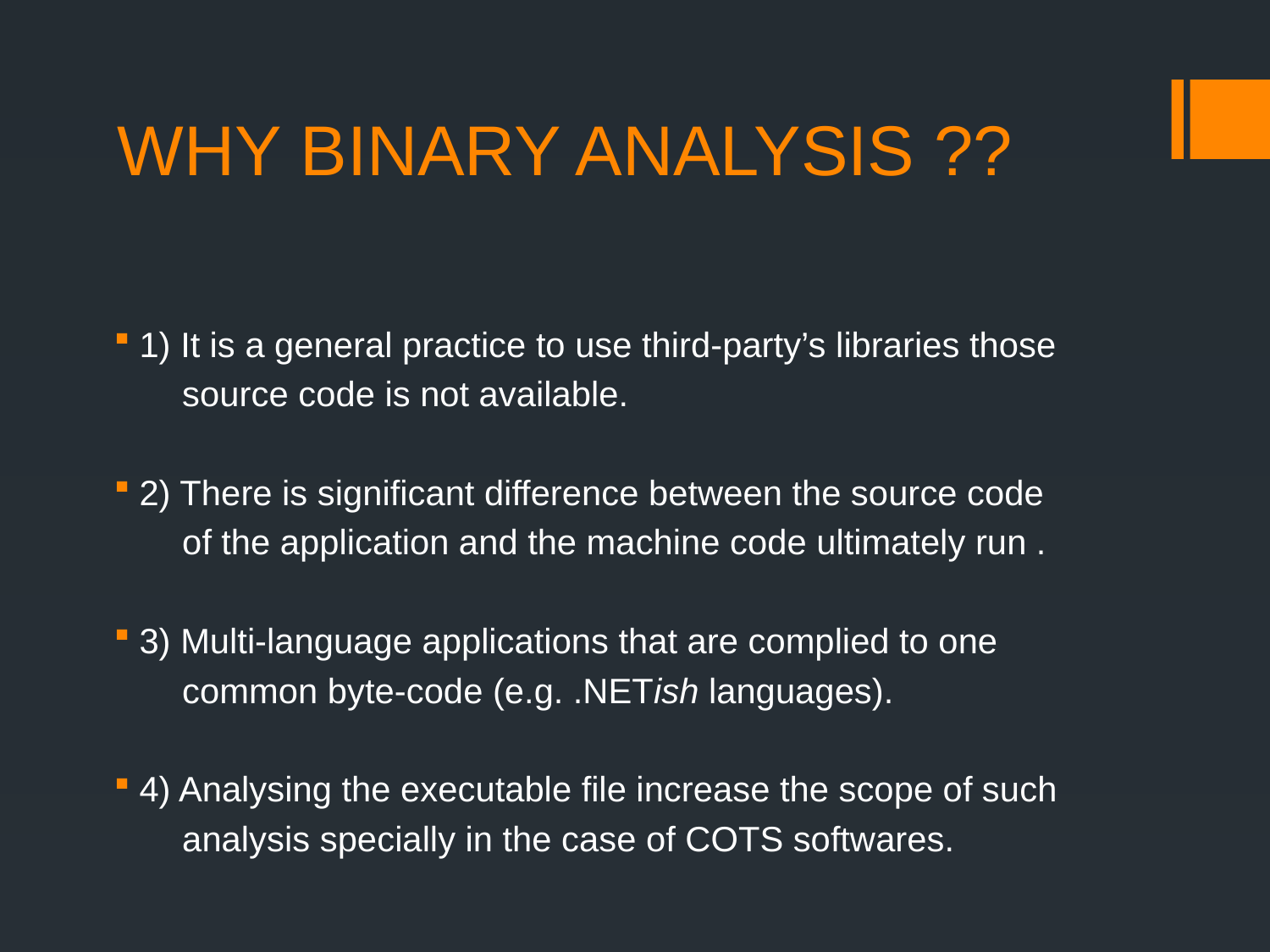

# WHY BINARY ANALYSIS ??

1) It is a general practice to use third-party’s libraries those
       source code is not available.

2) There is significant difference between the source code
       of the application and the machine code ultimately run .

3) Multi-language applications that are complied to one
       common byte-code (e.g. .NETish languages).

4) Analysing the executable file increase the scope of such
       analysis specially in the case of COTS softwares.